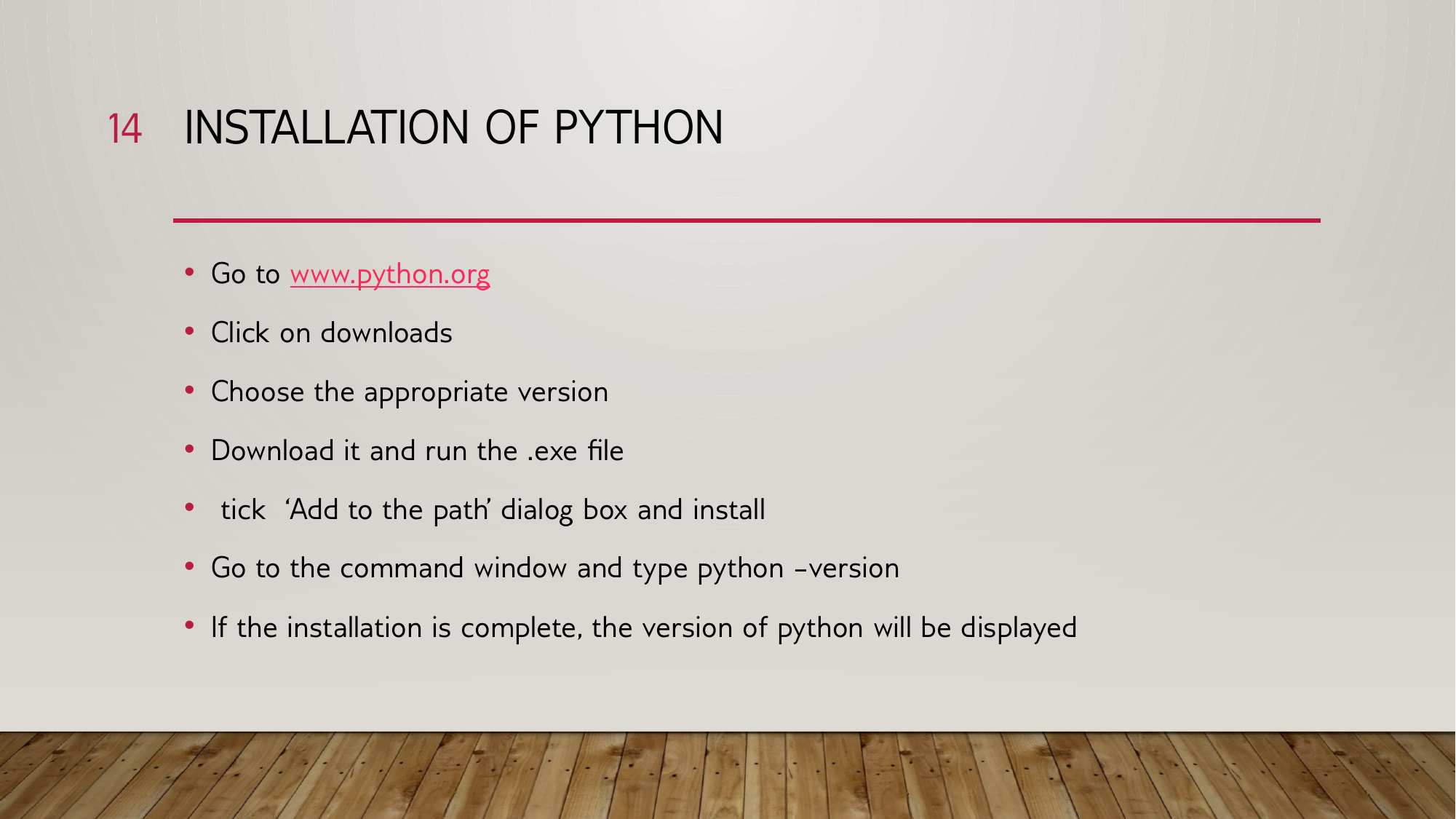

14
# Installation of python
Go to www.python.org
Click on downloads
Choose the appropriate version
Download it and run the .exe file
 tick  ‘Add to the path’ dialog box and install
Go to the command window and type python –version
If the installation is complete, the version of python will be displayed